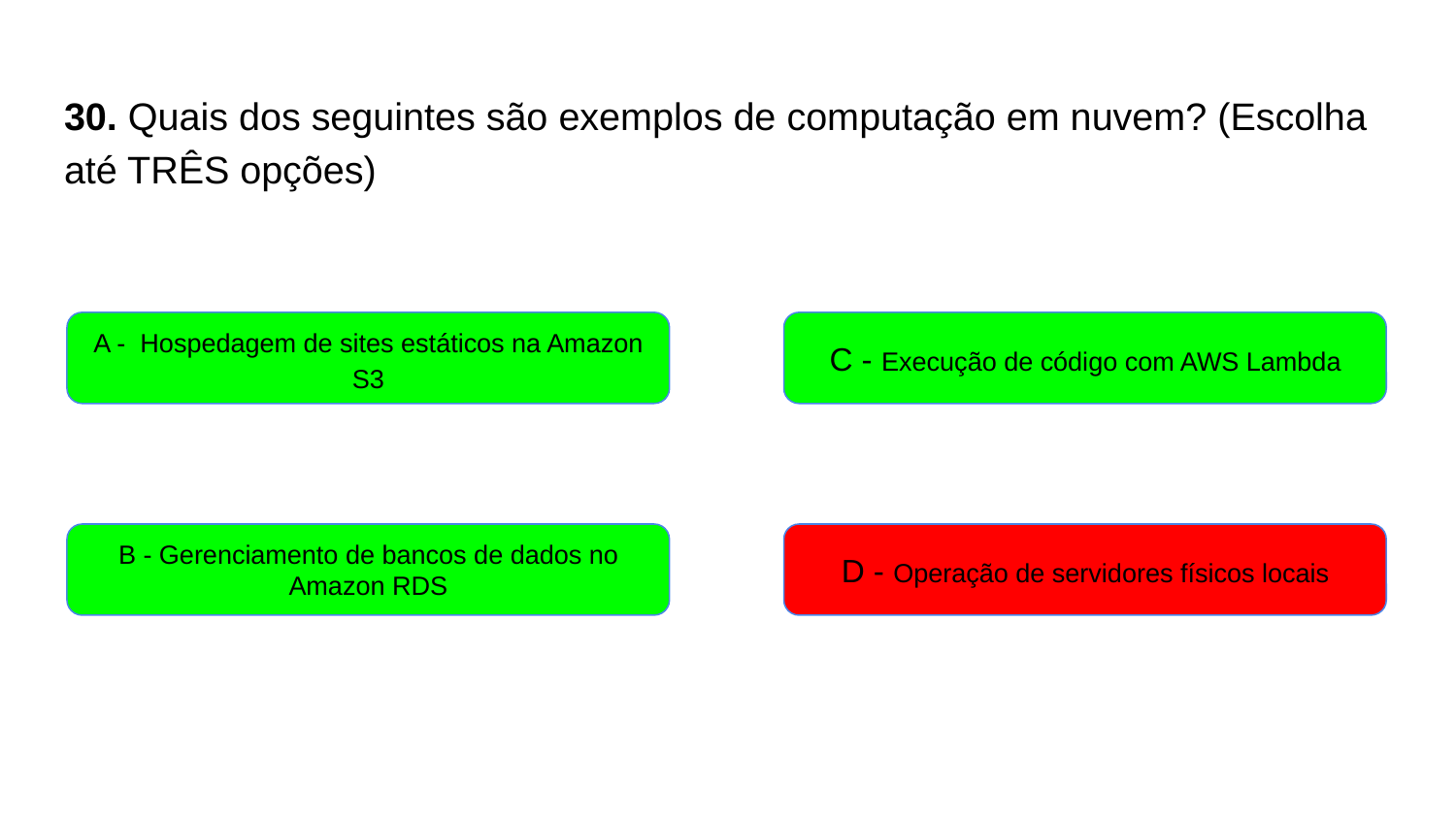

# 30. Quais dos seguintes são exemplos de computação em nuvem? (Escolha até TRÊS opções)

A -  Hospedagem de sites estáticos na Amazon S3
C - Execução de código com AWS Lambda
B - Gerenciamento de bancos de dados no Amazon RDS
D - Operação de servidores físicos locais